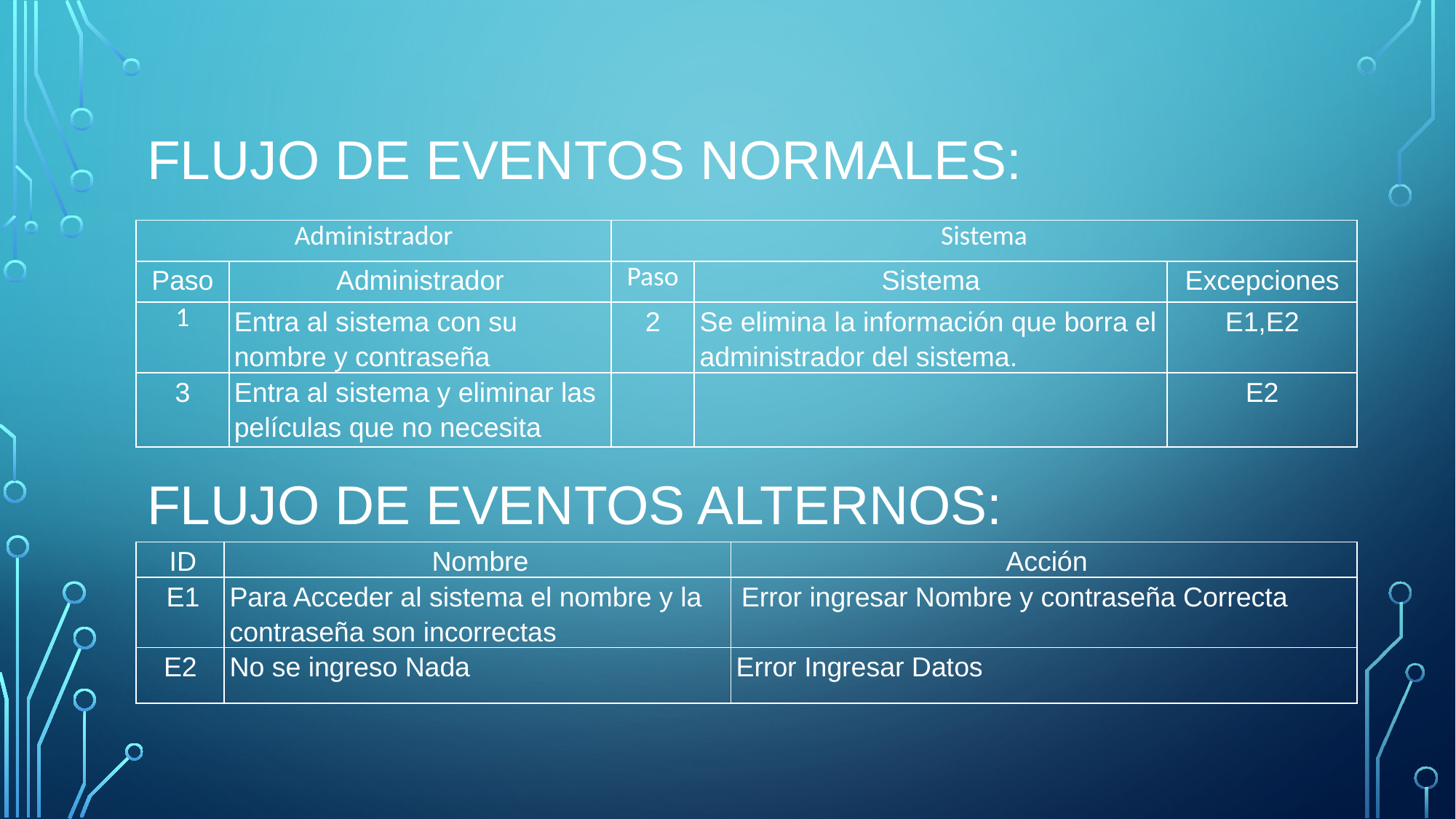

# Flujo de eventos normales:
| Administrador |  | Sistema |  |  |
| --- | --- | --- | --- | --- |
| Paso | Administrador | Paso | Sistema | Excepciones |
| 1 | Entra al sistema con su nombre y contraseña | 2 | Se elimina la información que borra el administrador del sistema. | E1,E2 |
| 3 | Entra al sistema y eliminar las películas que no necesita |  |  | E2 |
Flujo de eventos alternos:
| ID | Nombre | Acción |
| --- | --- | --- |
| E1 | Para Acceder al sistema el nombre y la contraseña son incorrectas | Error ingresar Nombre y contraseña Correcta |
| E2 | No se ingreso Nada | Error Ingresar Datos |